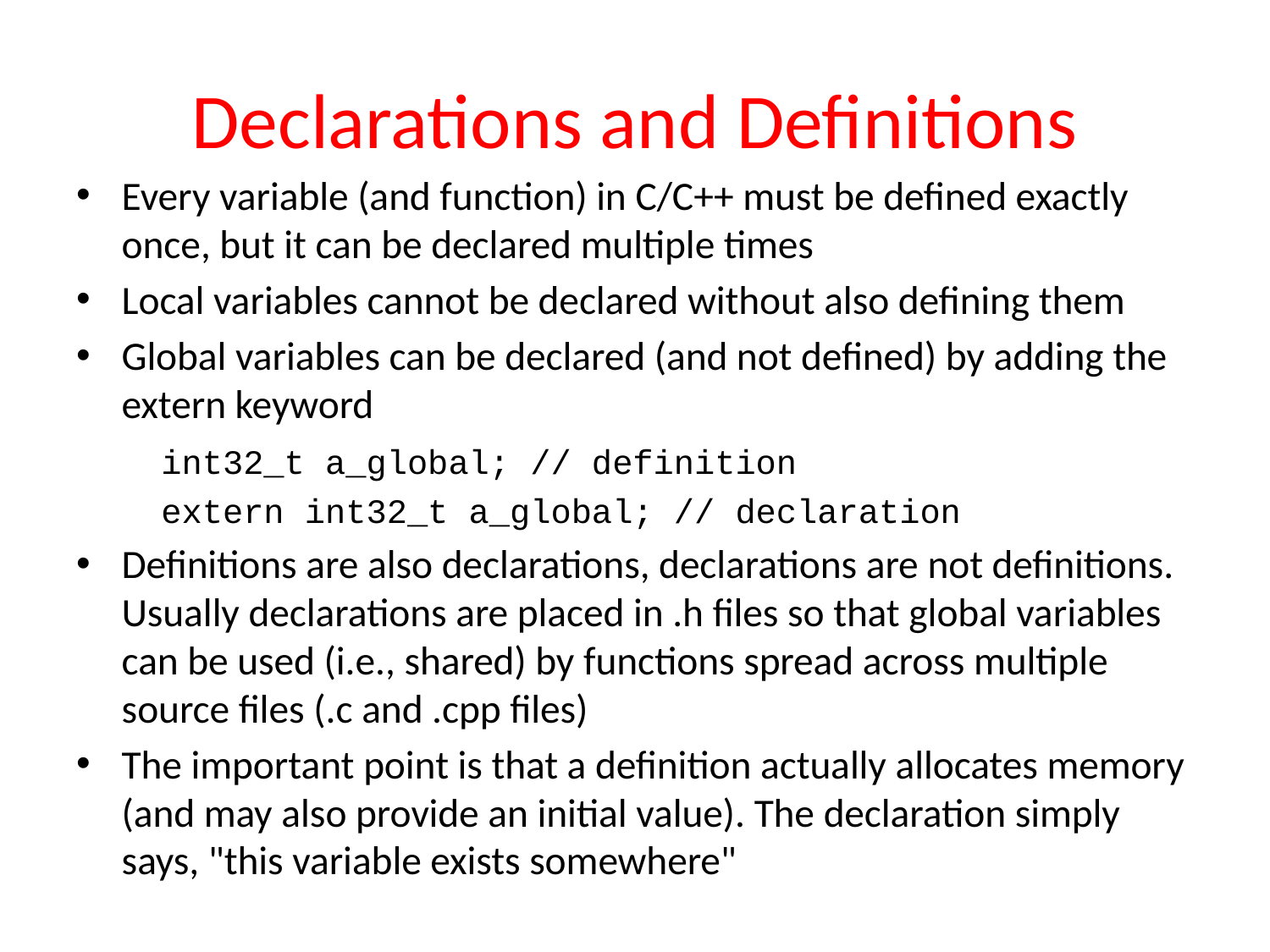

# Declarations and Definitions
Every variable (and function) in C/C++ must be defined exactly once, but it can be declared multiple times
Local variables cannot be declared without also defining them
Global variables can be declared (and not defined) by adding the extern keyword
		int32_t a_global; // definition
		extern int32_t a_global; // declaration
Definitions are also declarations, declarations are not definitions. Usually declarations are placed in .h files so that global variables can be used (i.e., shared) by functions spread across multiple source files (.c and .cpp files)
The important point is that a definition actually allocates memory (and may also provide an initial value). The declaration simply says, "this variable exists somewhere"